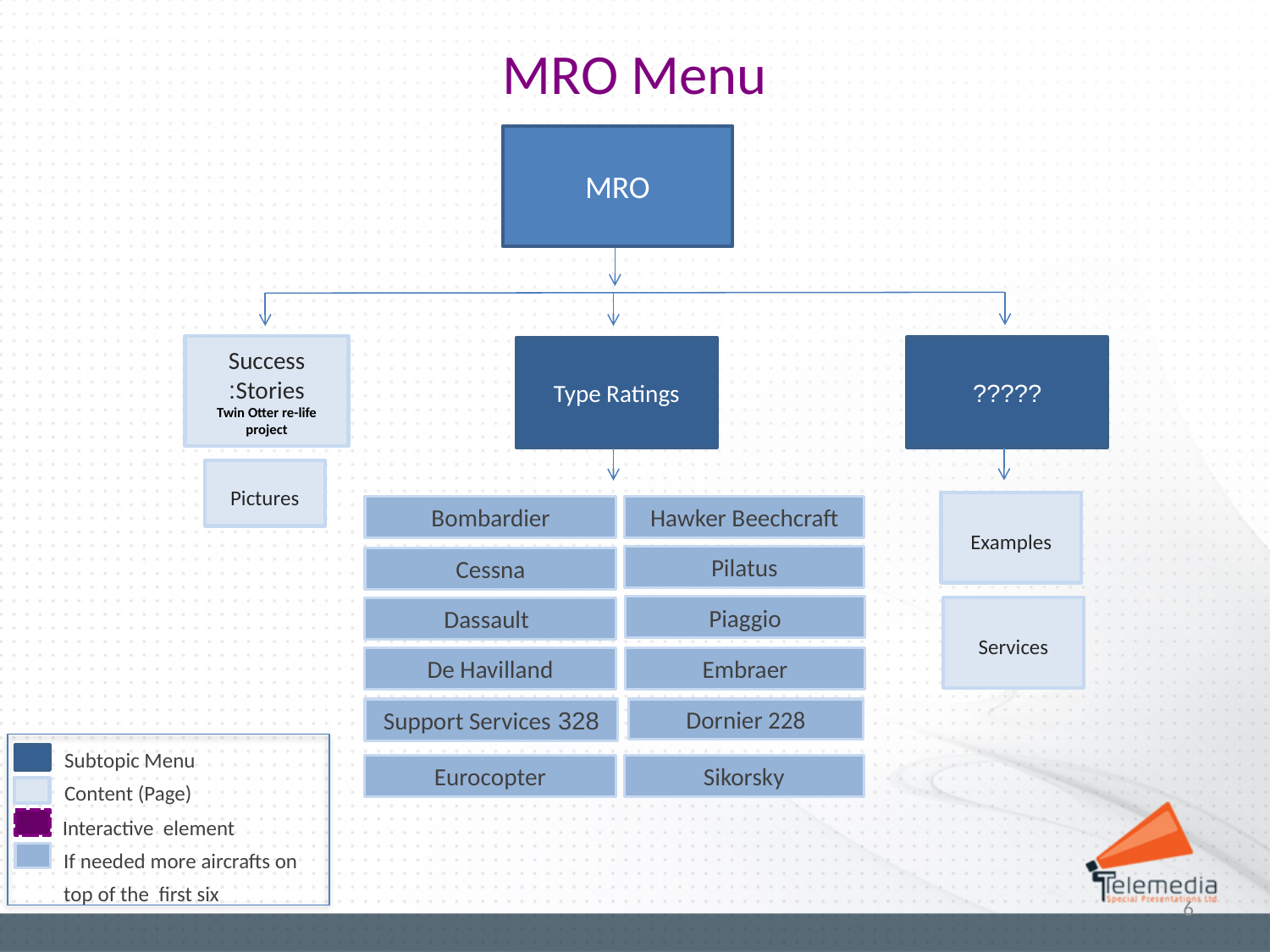

MRO Menu
MRO
Success Stories:
Twin Otter re-life project
?????
Type Ratings
Pictures
Examples
Bombardier
Hawker Beechcraft
Pilatus
Cessna
Piaggio
 Dassault
Services
De Havilland
Embraer
328 Support Services
Dornier 228
Subtopic Menu

Eurocopter
Sikorsky
Content (Page)

Interactive  element

If needed more aircrafts on  top of the  first six

6